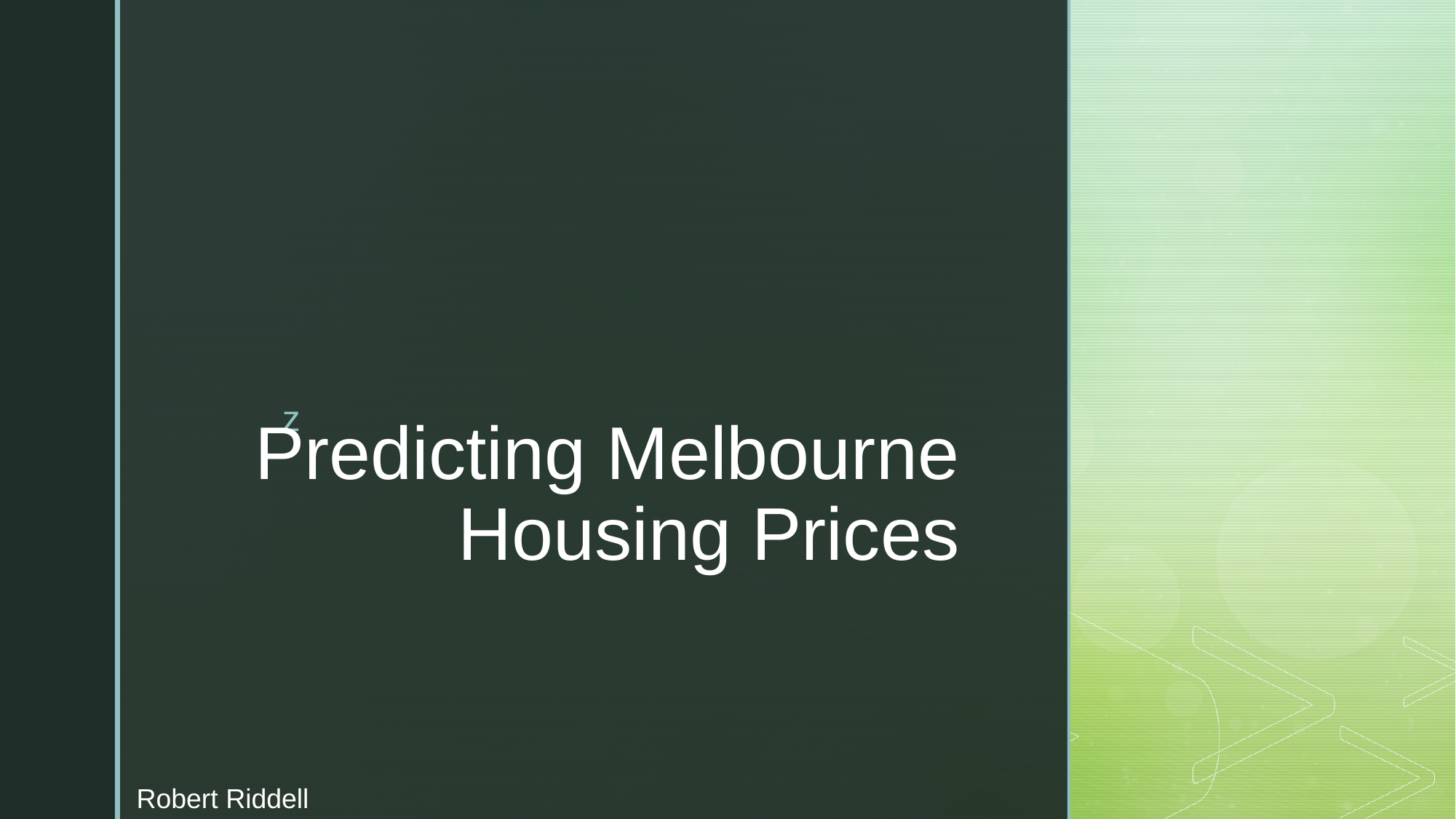

# Predicting Melbourne Housing Prices
Robert Riddell